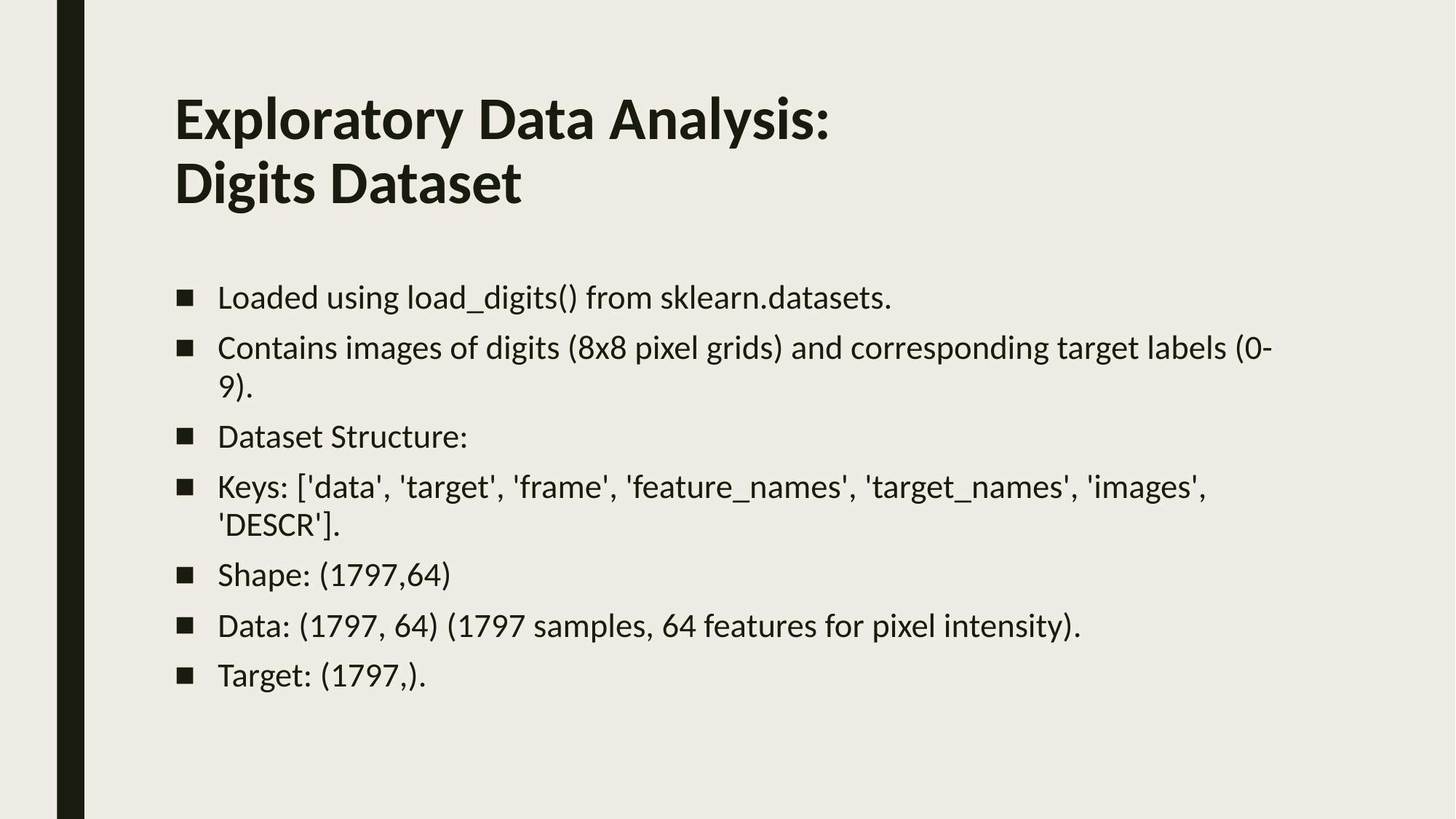

# Exploratory Data Analysis: Digits Dataset
Loaded using load_digits() from sklearn.datasets.
Contains images of digits (8x8 pixel grids) and corresponding target labels (0-9).
Dataset Structure:
Keys: ['data', 'target', 'frame', 'feature_names', 'target_names', 'images', 'DESCR'].
Shape: (1797,64)
Data: (1797, 64) (1797 samples, 64 features for pixel intensity).
Target: (1797,).